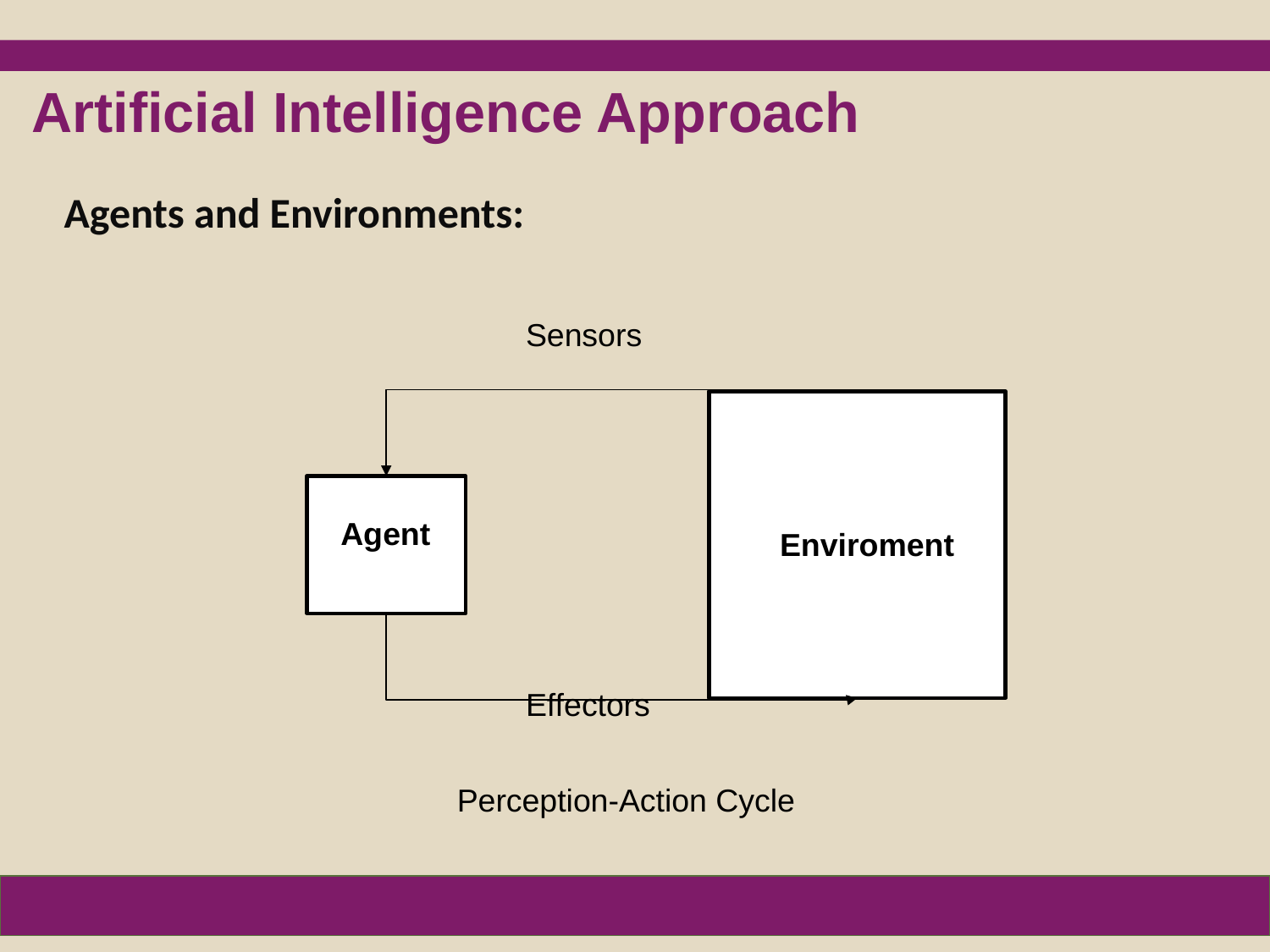

Artificial Intelligence Approach

Agents and Environments:
Sensors

Agent
Enviroment
Effectors
Perception-Action Cycle